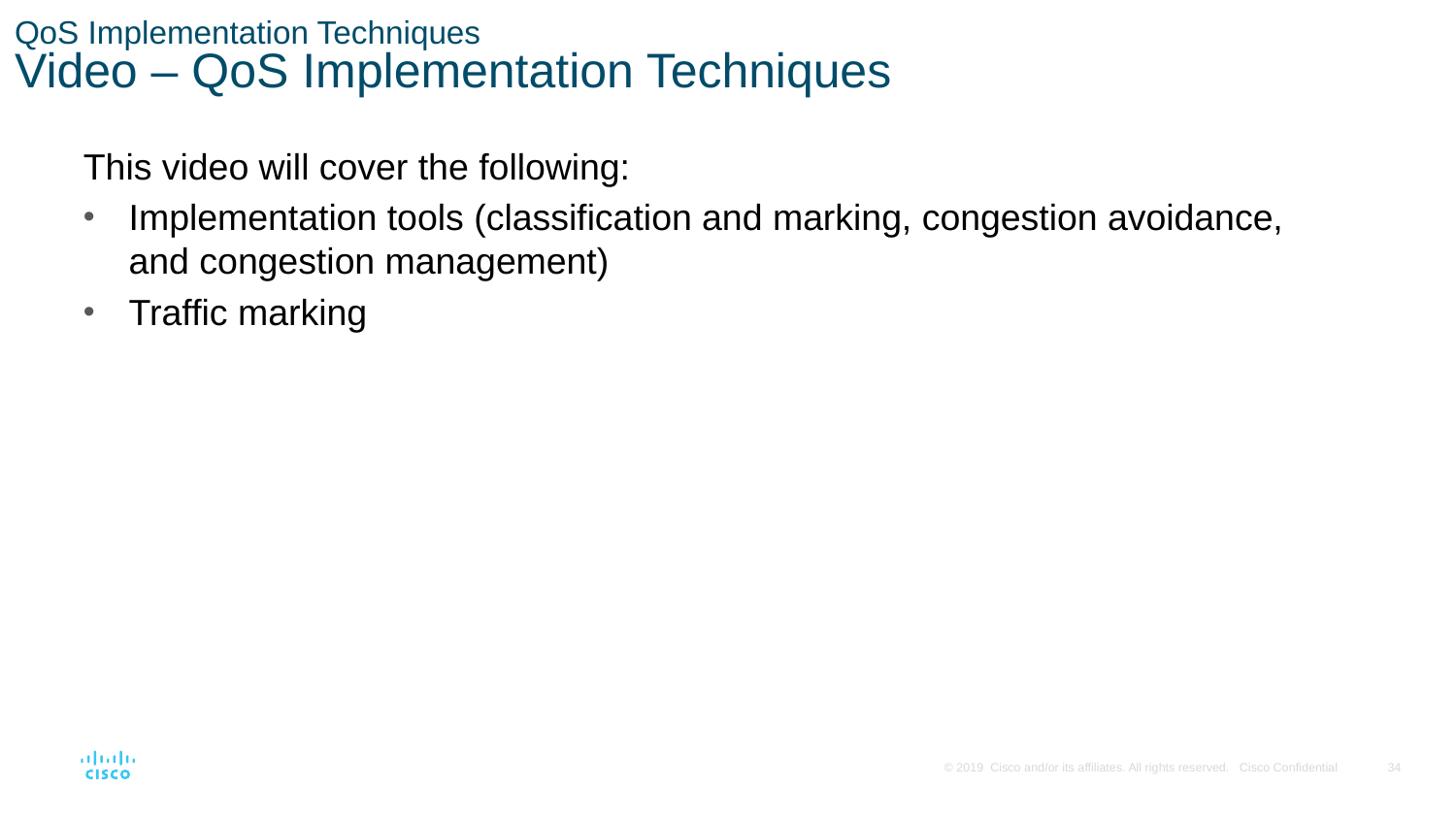

# QoS Implementation Techniques Video – QoS Implementation Techniques
This video will cover the following:
Implementation tools (classification and marking, congestion avoidance, and congestion management)
Traffic marking